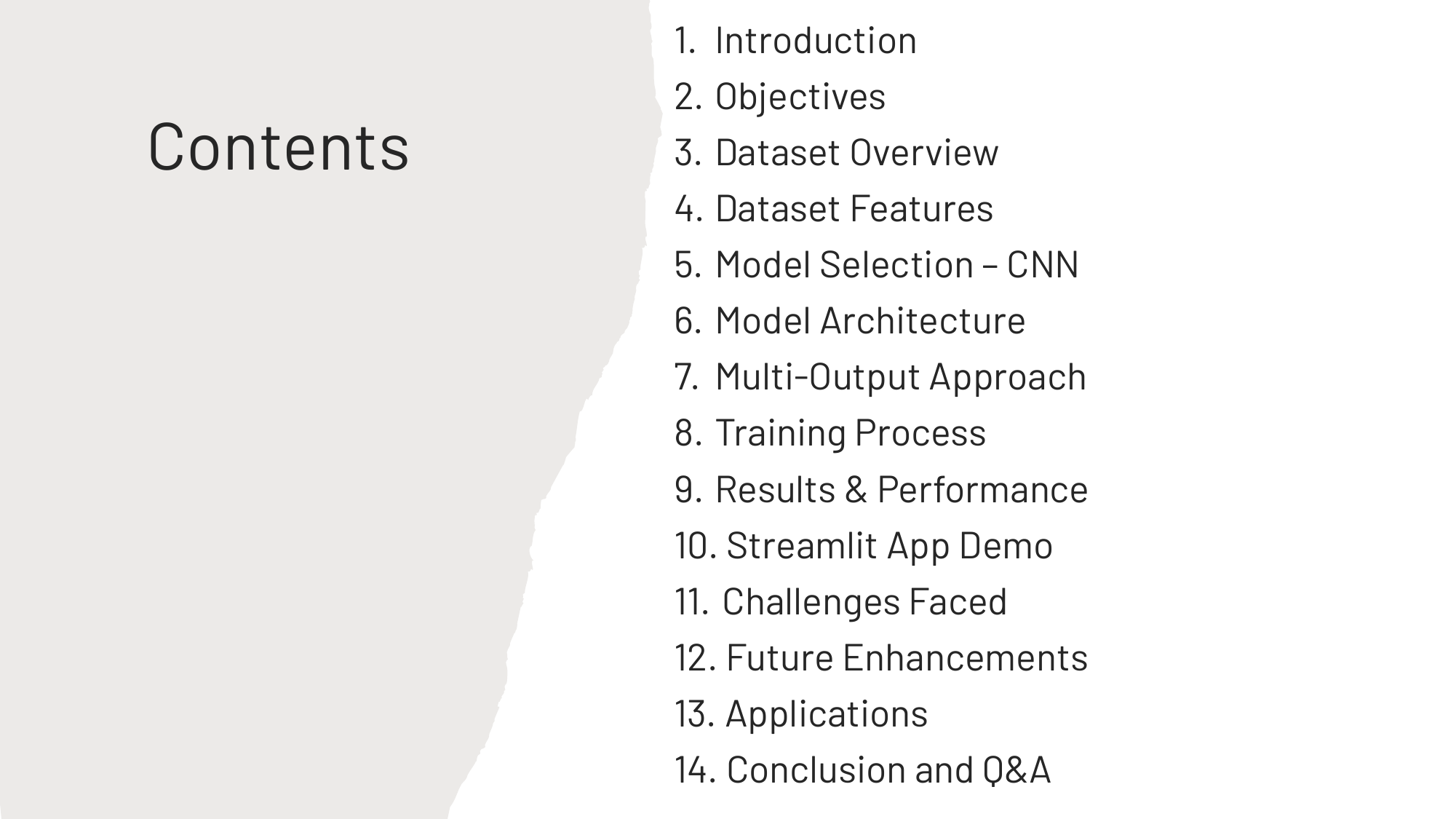

Introduction
Objectives
Dataset Overview
Dataset Features
Model Selection – CNN
Model Architecture
Multi-Output Approach
Training Process
Results & Performance
 Streamlit App Demo
 Challenges Faced
 Future Enhancements
 Applications
 Conclusion and Q&A

# Contents